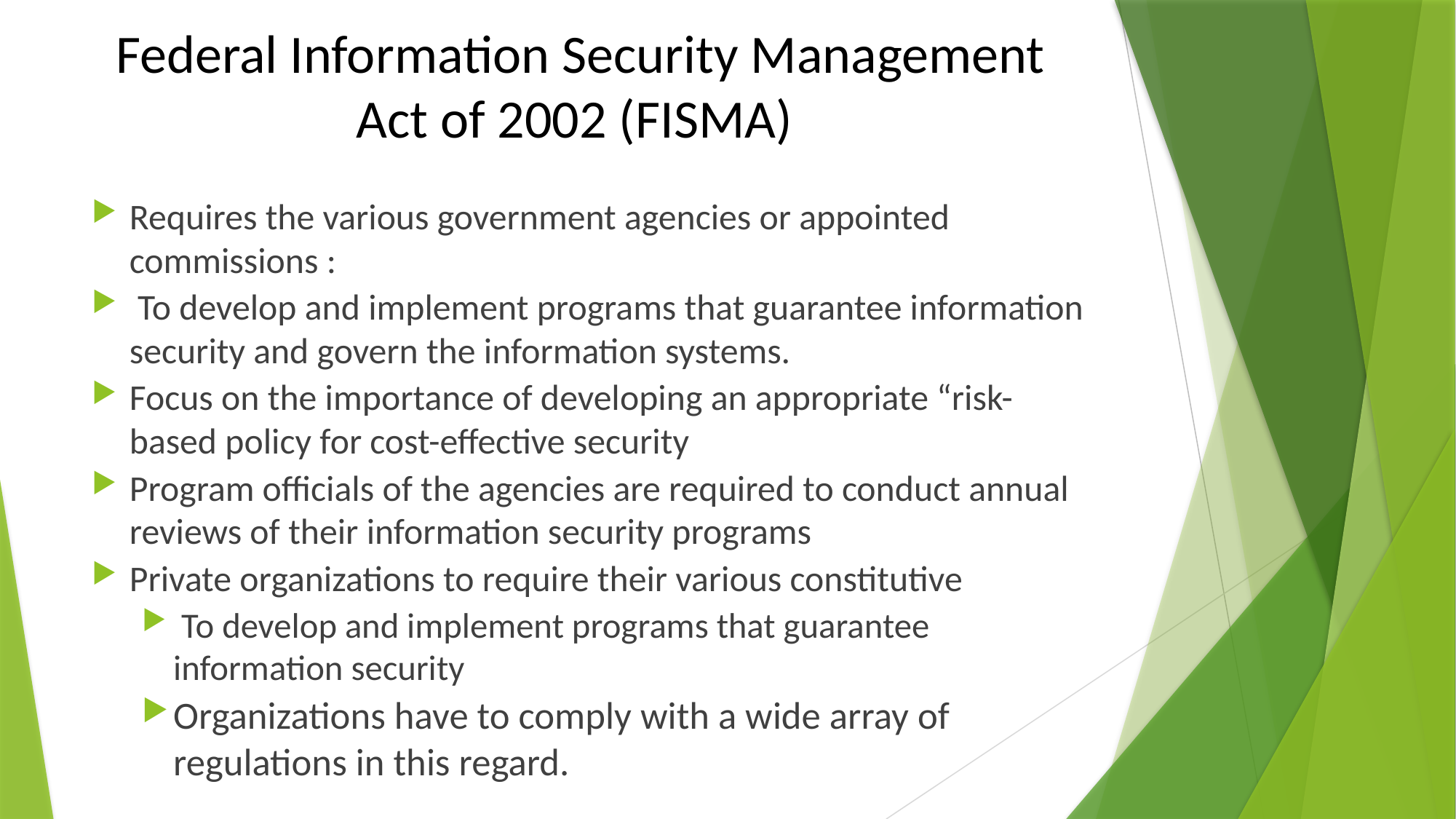

# Federal Information Security Management Act of 2002 (FISMA)
Requires the various government agencies or appointed commissions :
 To develop and implement programs that guarantee information security and govern the information systems.
Focus on the importance of developing an appropriate “risk-based policy for cost-effective security
Program officials of the agencies are required to conduct annual reviews of their information security programs
Private organizations to require their various constitutive
 To develop and implement programs that guarantee information security
Organizations have to comply with a wide array of regulations in this regard.